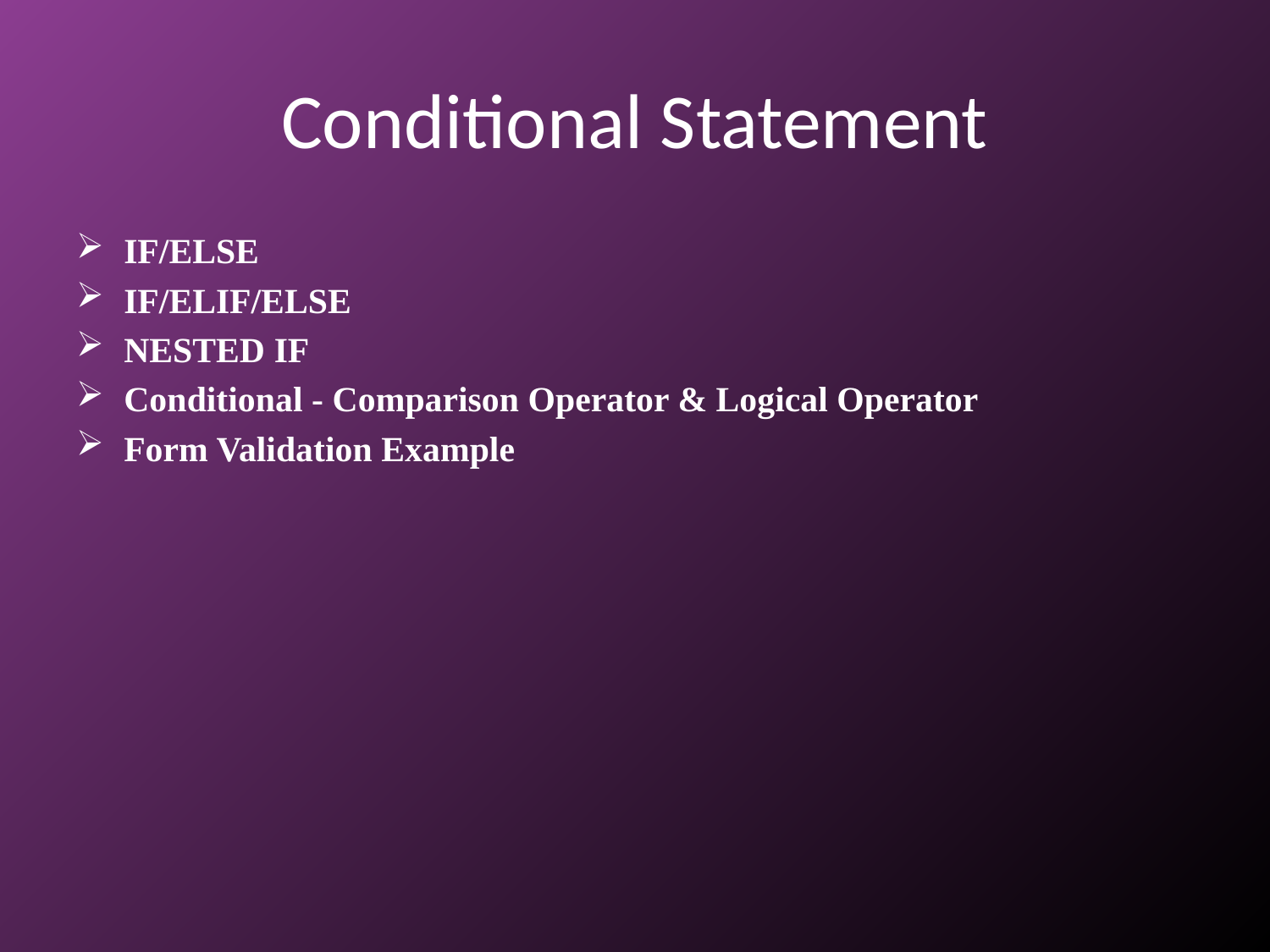

# Conditional Statement
IF/ELSE
IF/ELIF/ELSE
NESTED IF
Conditional - Comparison Operator & Logical Operator
Form Validation Example